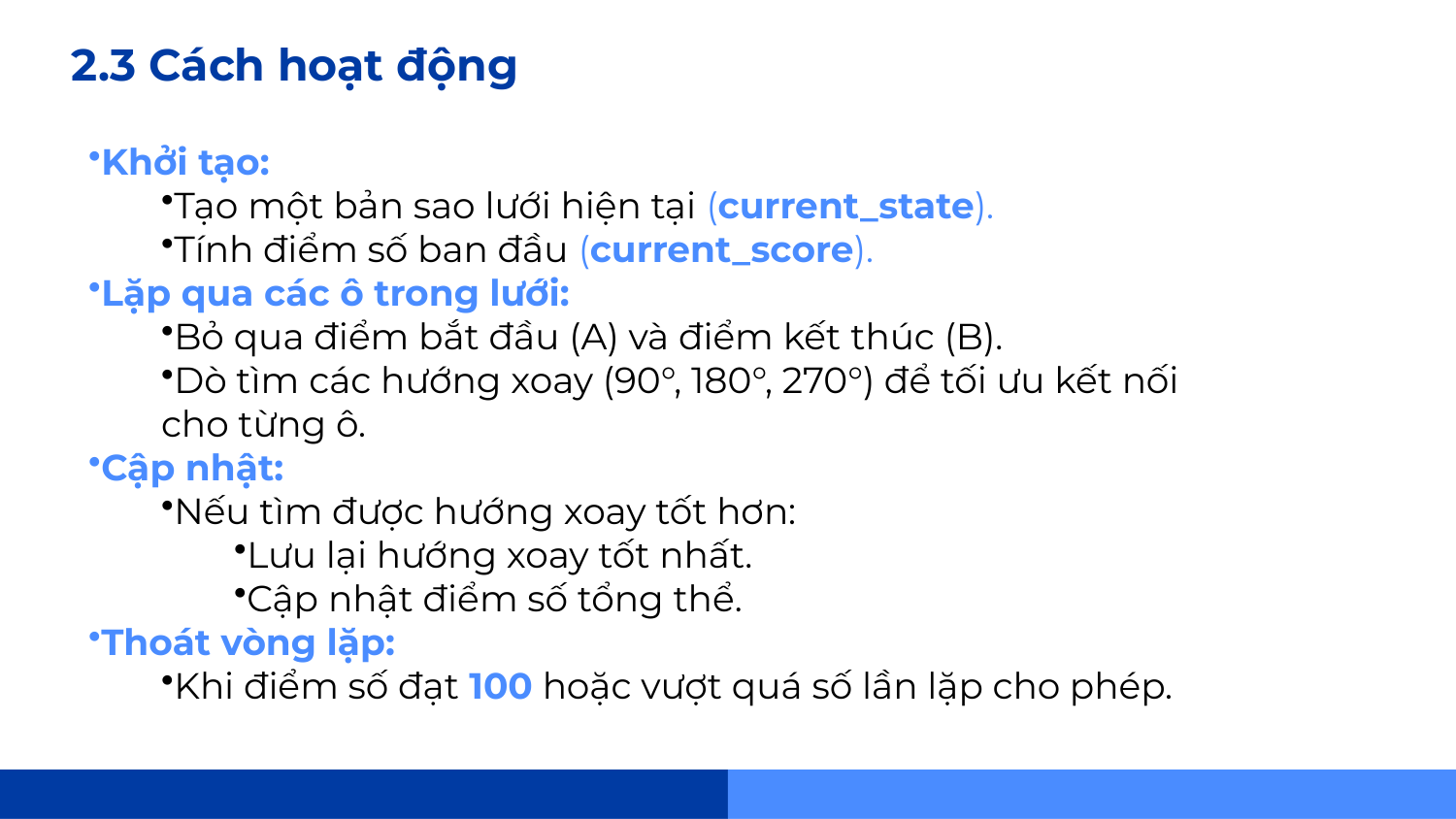

# 2.3 Cách hoạt động
Khởi tạo:
Tạo một bản sao lưới hiện tại (current_state).
Tính điểm số ban đầu (current_score).
Lặp qua các ô trong lưới:
Bỏ qua điểm bắt đầu (A) và điểm kết thúc (B).
Dò tìm các hướng xoay (90°, 180°, 270°) để tối ưu kết nối cho từng ô.
Cập nhật:
Nếu tìm được hướng xoay tốt hơn:
Lưu lại hướng xoay tốt nhất.
Cập nhật điểm số tổng thể.
Thoát vòng lặp:
Khi điểm số đạt 100 hoặc vượt quá số lần lặp cho phép.